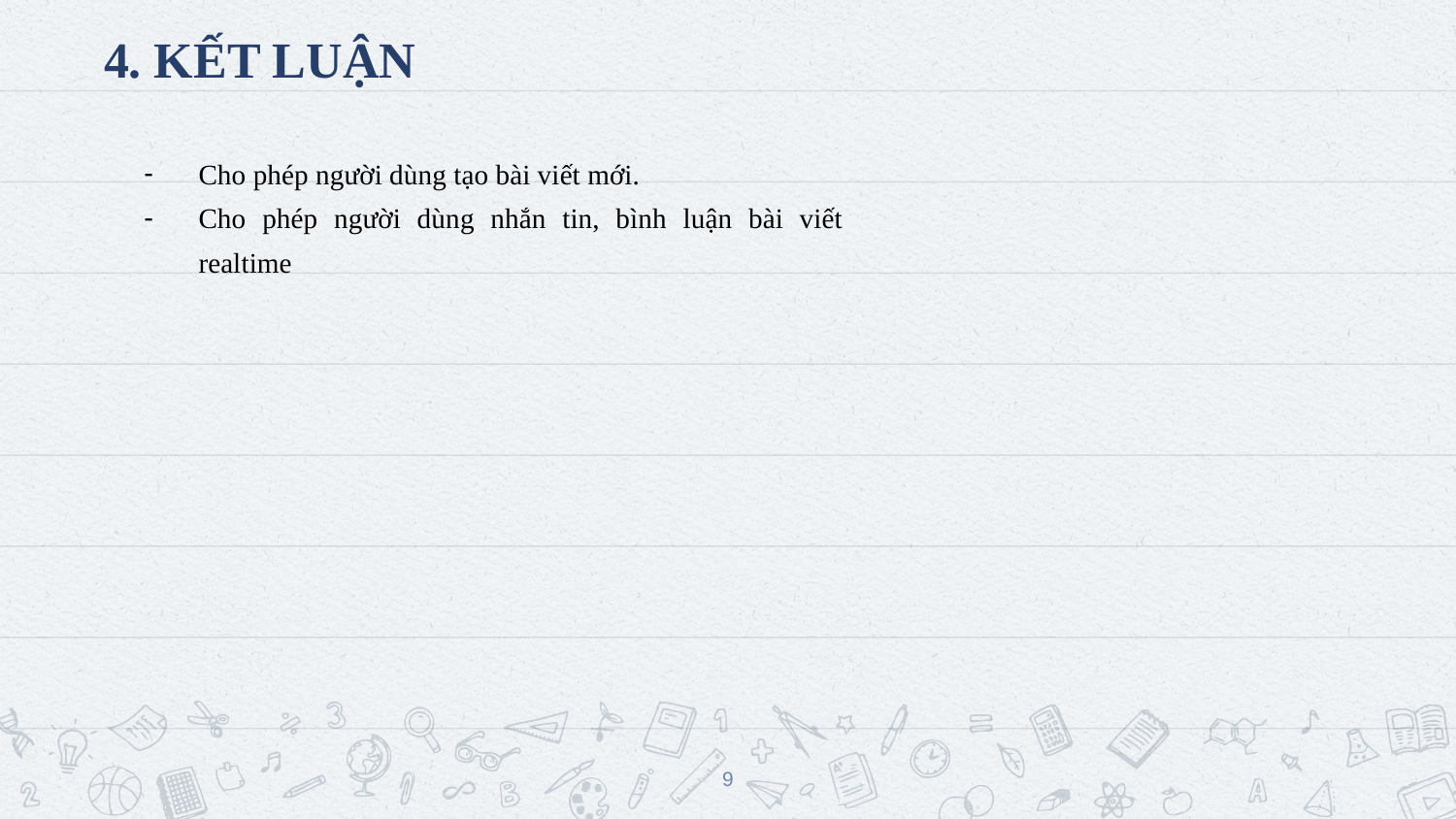

# 4. KẾT LUẬN
Cho phép người dùng tạo bài viết mới.
Cho phép người dùng nhắn tin, bình luận bài viết realtime
9